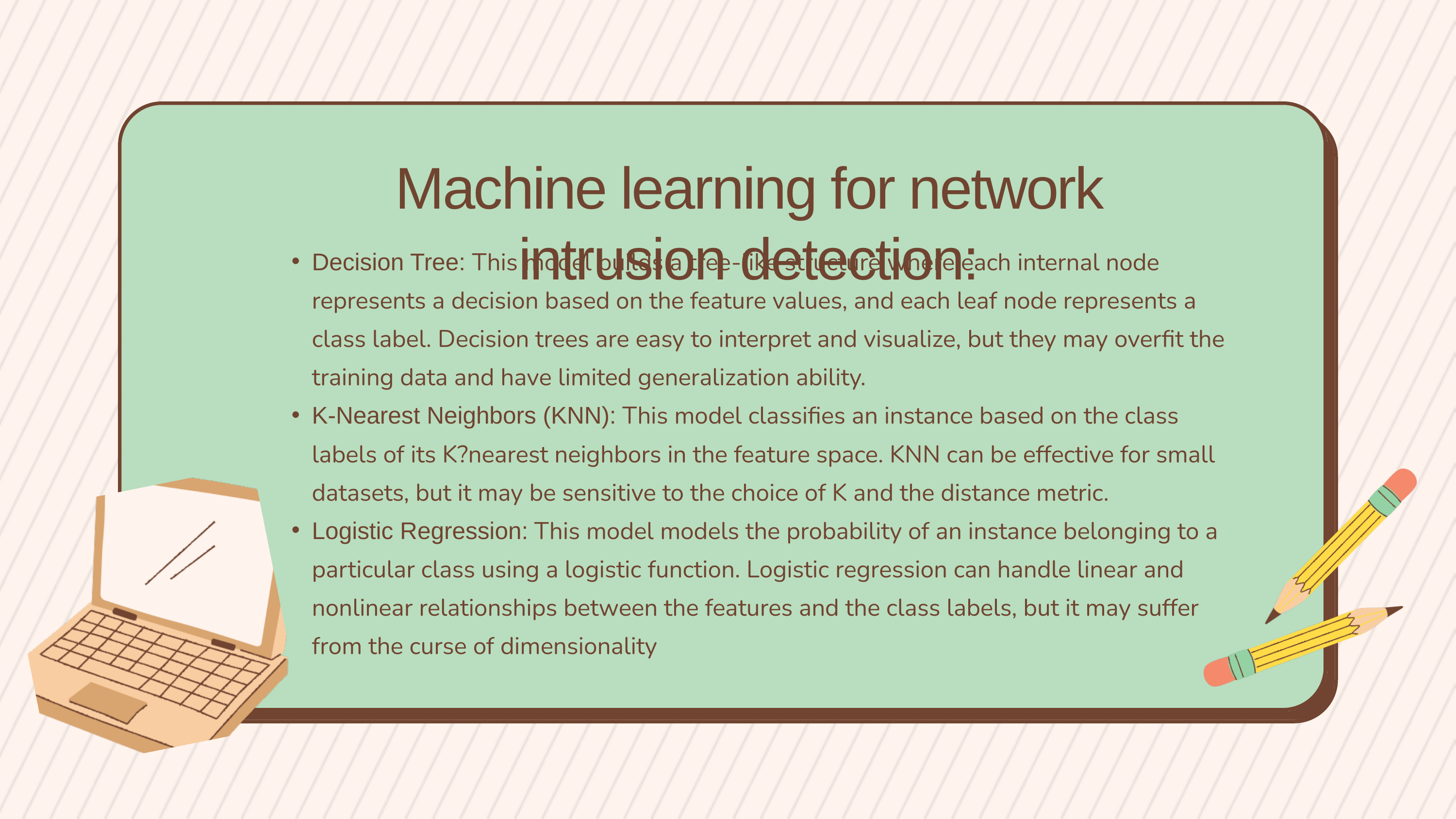

Machine learning for network intrusion detection:
Decision Tree: This model builds a tree-like structure where each internal node represents a decision based on the feature values, and each leaf node represents a class label. Decision trees are easy to interpret and visualize, but they may overfit the training data and have limited generalization ability.
K-Nearest Neighbors (KNN): This model classifies an instance based on the class labels of its K?nearest neighbors in the feature space. KNN can be effective for small datasets, but it may be sensitive to the choice of K and the distance metric.
Logistic Regression: This model models the probability of an instance belonging to a particular class using a logistic function. Logistic regression can handle linear and nonlinear relationships between the features and the class labels, but it may suffer from the curse of dimensionality